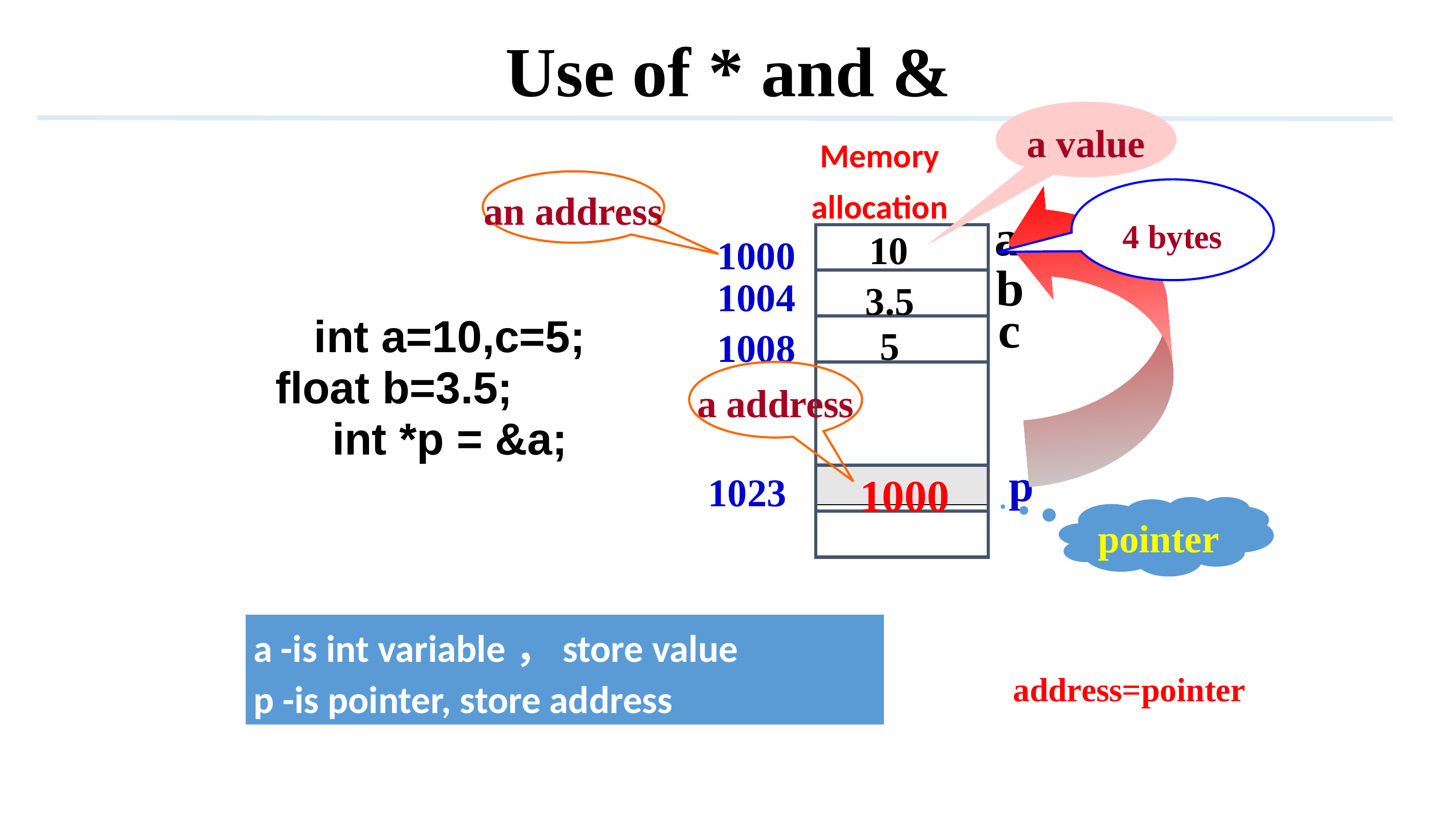

Use of * and &
a value
Memory allocation
an address

4 bytes
a
10

b
3.5

c
5

1000
1004
1008
1023
int a=10,c=5;
   float b=3.5;
int *p = &a;
a address
p
1000

pointer
a -is int variable，store value
p -is pointer, store address
address=pointer